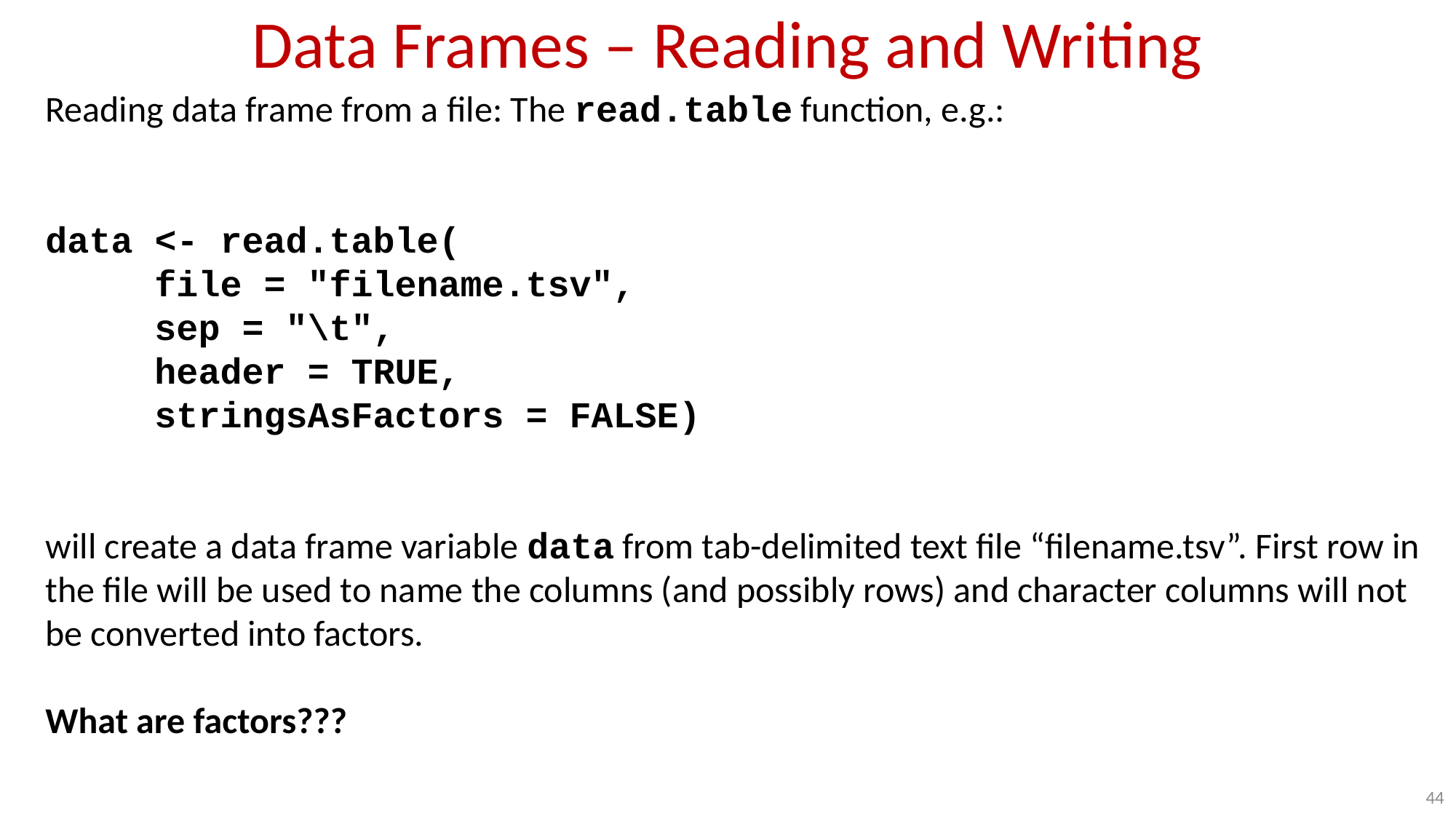

Data Frames – Reading and Writing
Reading data frame from a file: The read.table function, e.g.:

data <- read.table(
	file = "filename.tsv",
	sep = "\t",
	header = TRUE,
	stringsAsFactors = FALSE)

will create a data frame variable data from tab-delimited text file “filename.tsv”. First row in the file will be used to name the columns (and possibly rows) and character columns will not be converted into factors.

What are factors???
44